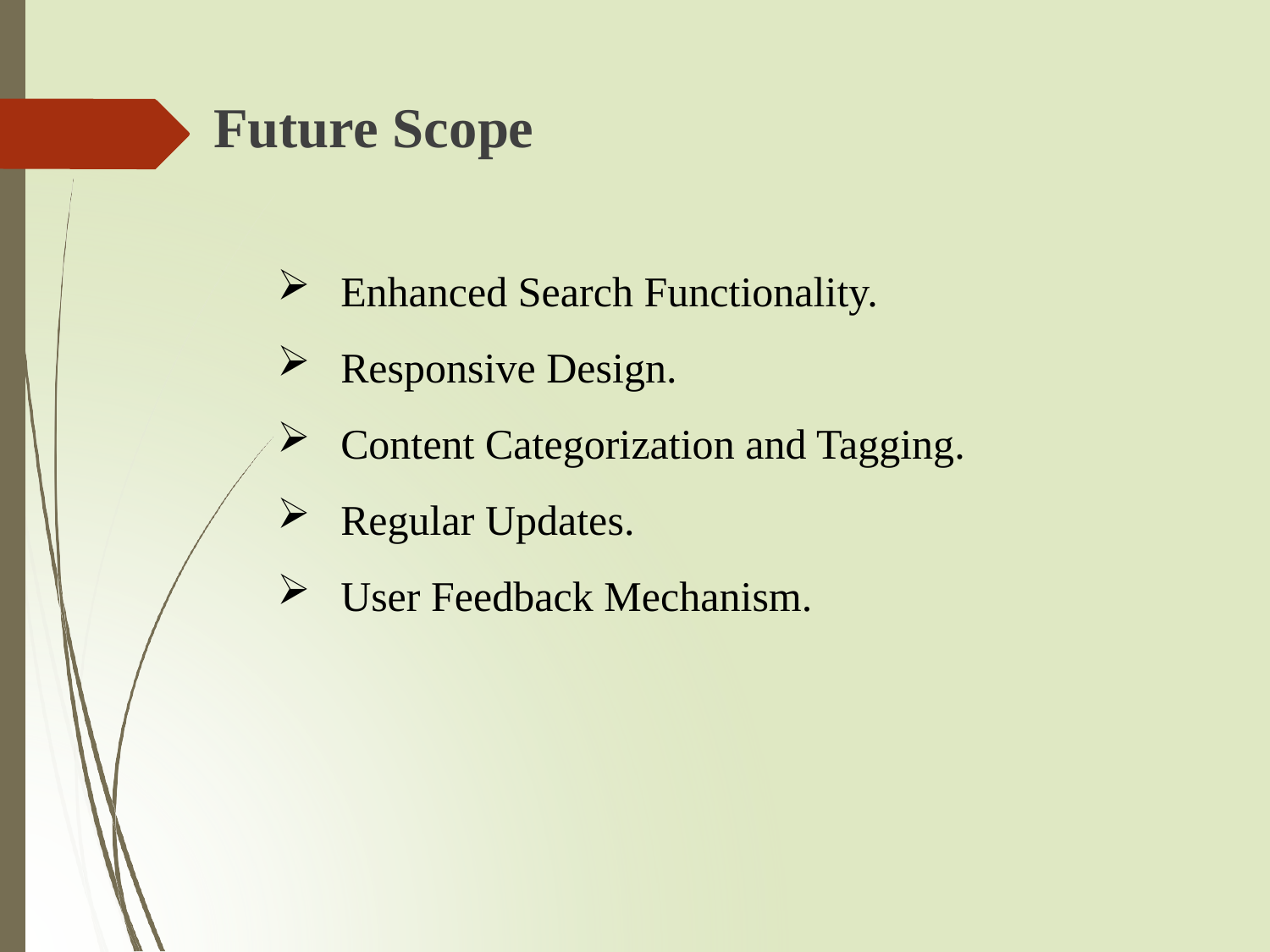

# Future Scope
Enhanced Search Functionality.
Responsive Design.
Content Categorization and Tagging.
Regular Updates.
User Feedback Mechanism.